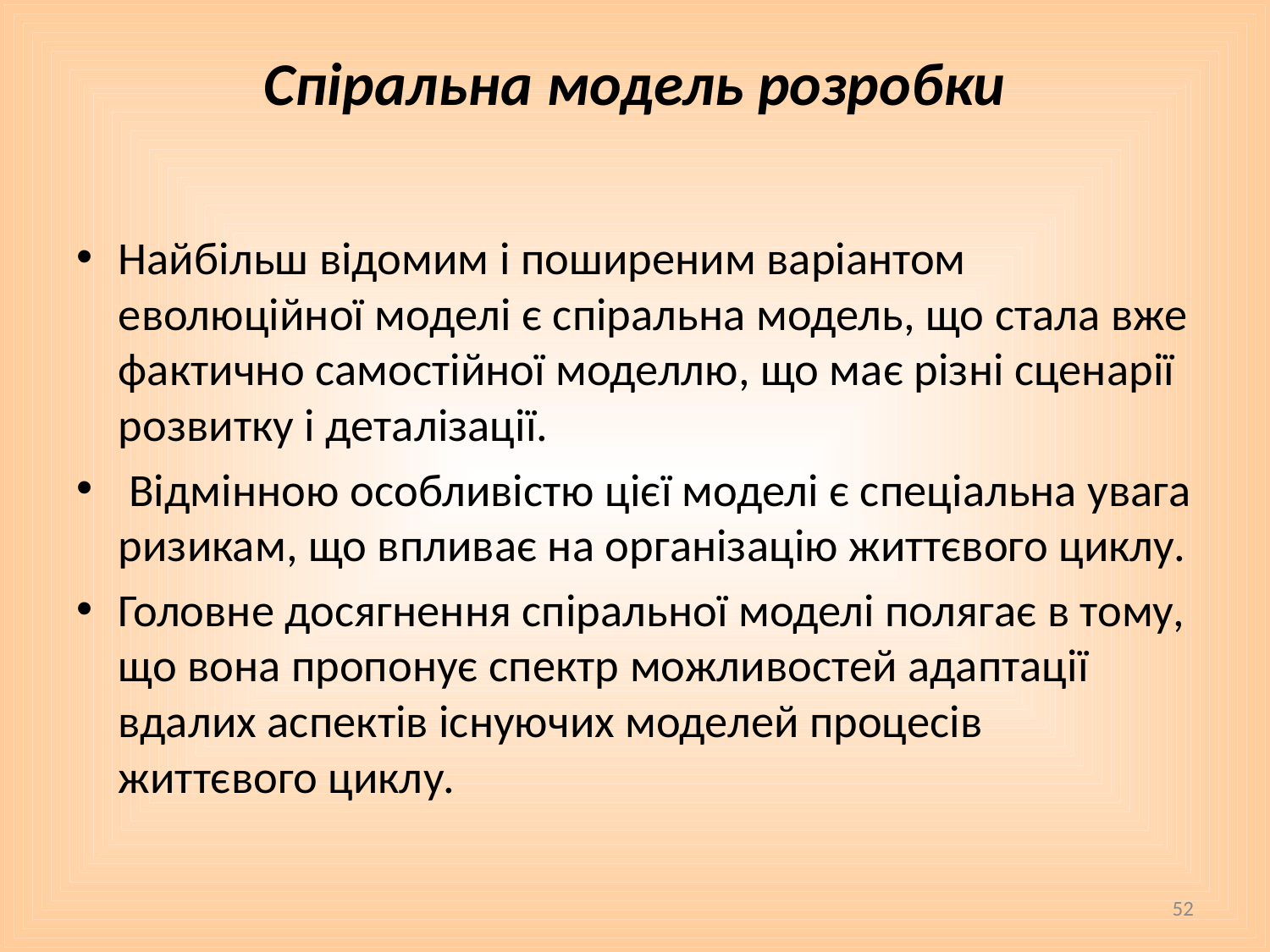

# Спіральна модель розробки
Найбільш відомим і поширеним варіантом еволюційної моделі є спіральна модель, що стала вже фактично самостійної моделлю, що має різні сценарії розвитку і деталізації.
 Відмінною особливістю цієї моделі є спеціальна увага ризикам, що впливає на організацію життєвого циклу.
Головне досягнення спіральної моделі полягає в тому, що вона пропонує спектр можливостей адаптації вдалих аспектів існуючих моделей процесів життєвого циклу.

52